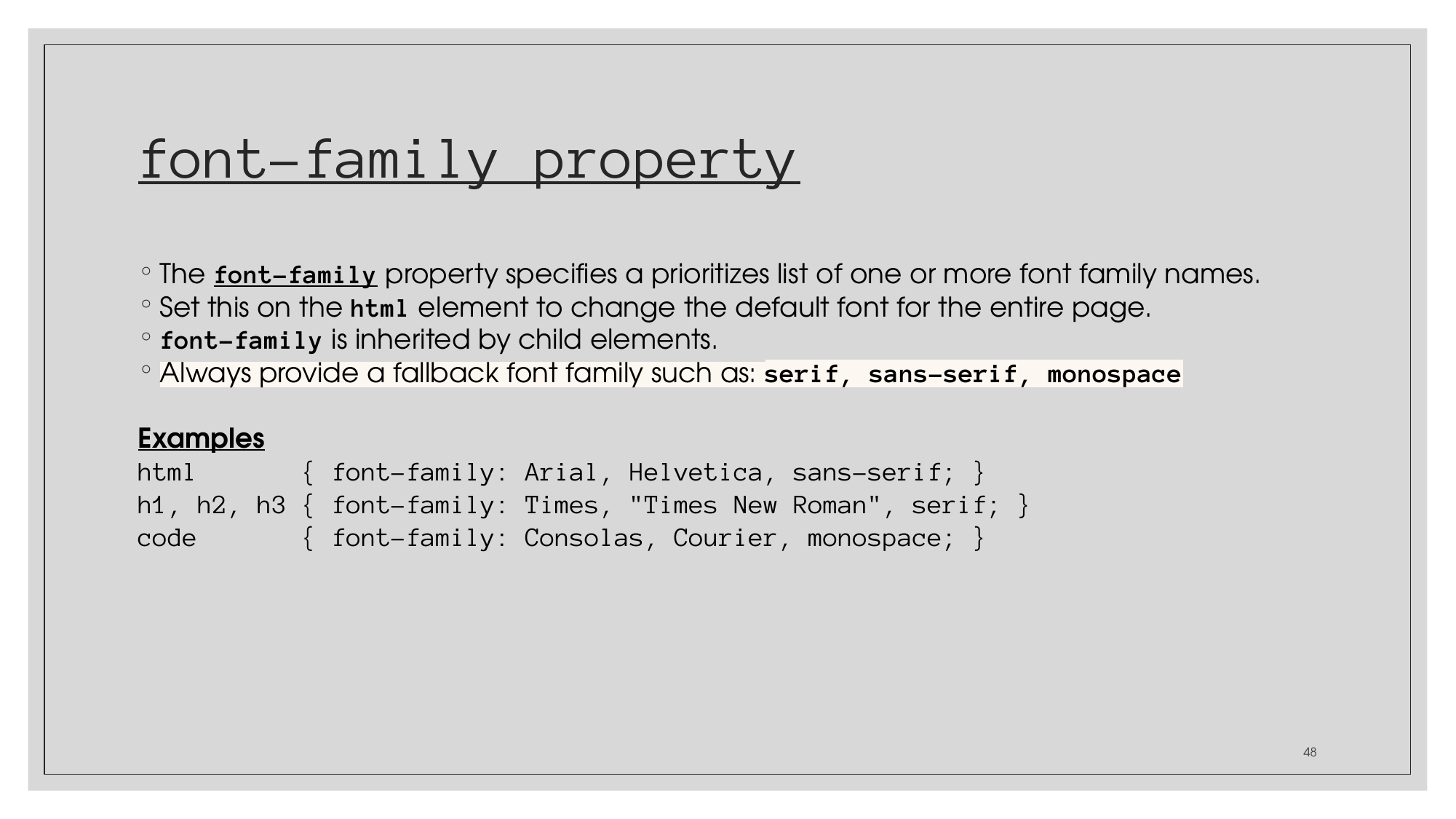

# font-family property
The font-family property specifies a prioritizes list of one or more font family names.
Set this on the html element to change the default font for the entire page.
font-family is inherited by child elements.
Always provide a fallback font family such as: serif, sans-serif, monospace

Examples
html       { font-family: Arial, Helvetica, sans-serif; }
h1, h2, h3 { font-family: Times, "Times New Roman", serif; }
code       { font-family: Consolas, Courier, monospace; }

48